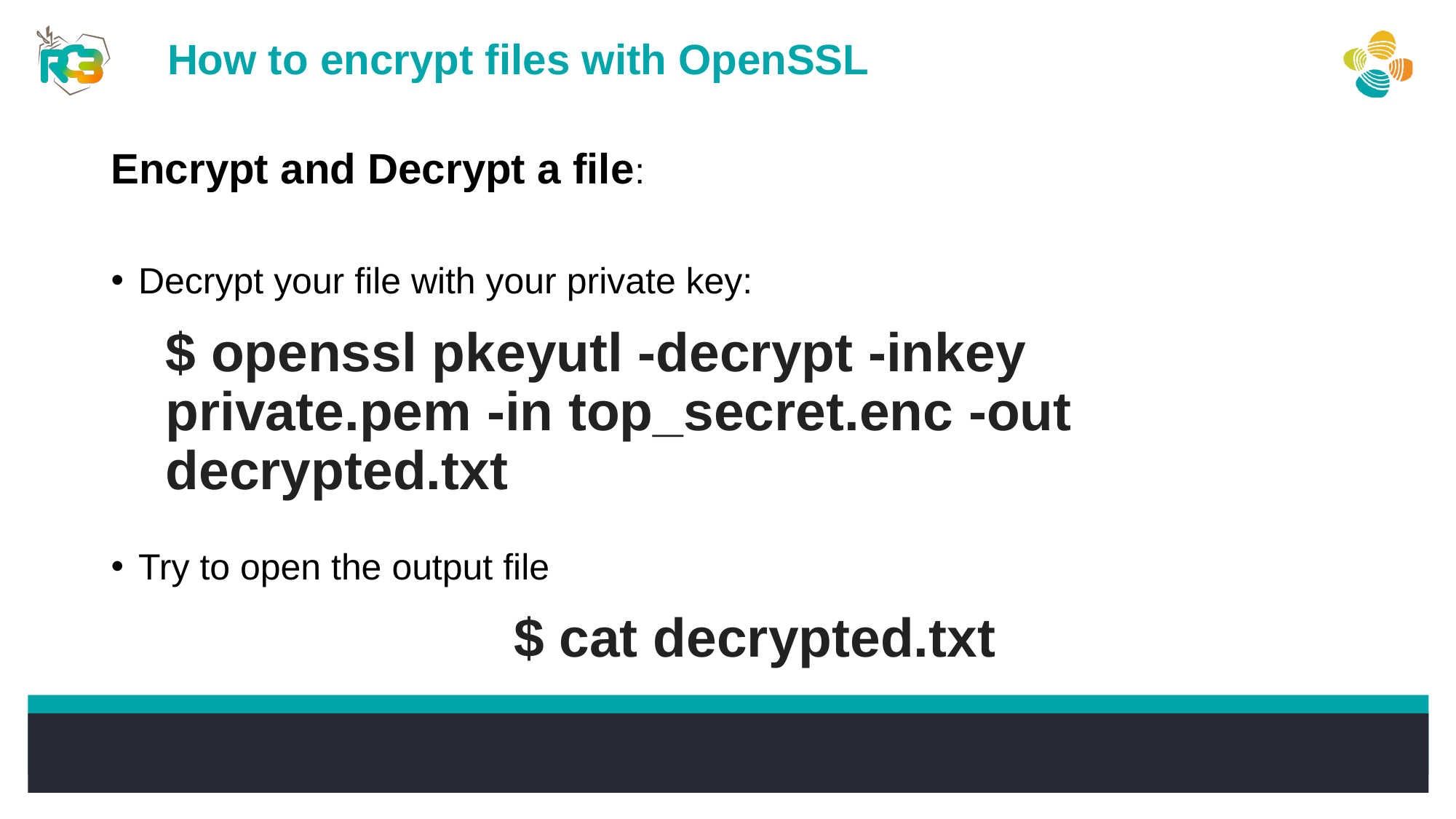

How to encrypt files with OpenSSL
Encrypt and Decrypt a file:

Decrypt your file with your private key:
$ openssl pkeyutl -decrypt -inkey private.pem -in top_secret.enc -out decrypted.txt

Try to open the output file
$ cat decrypted.txt